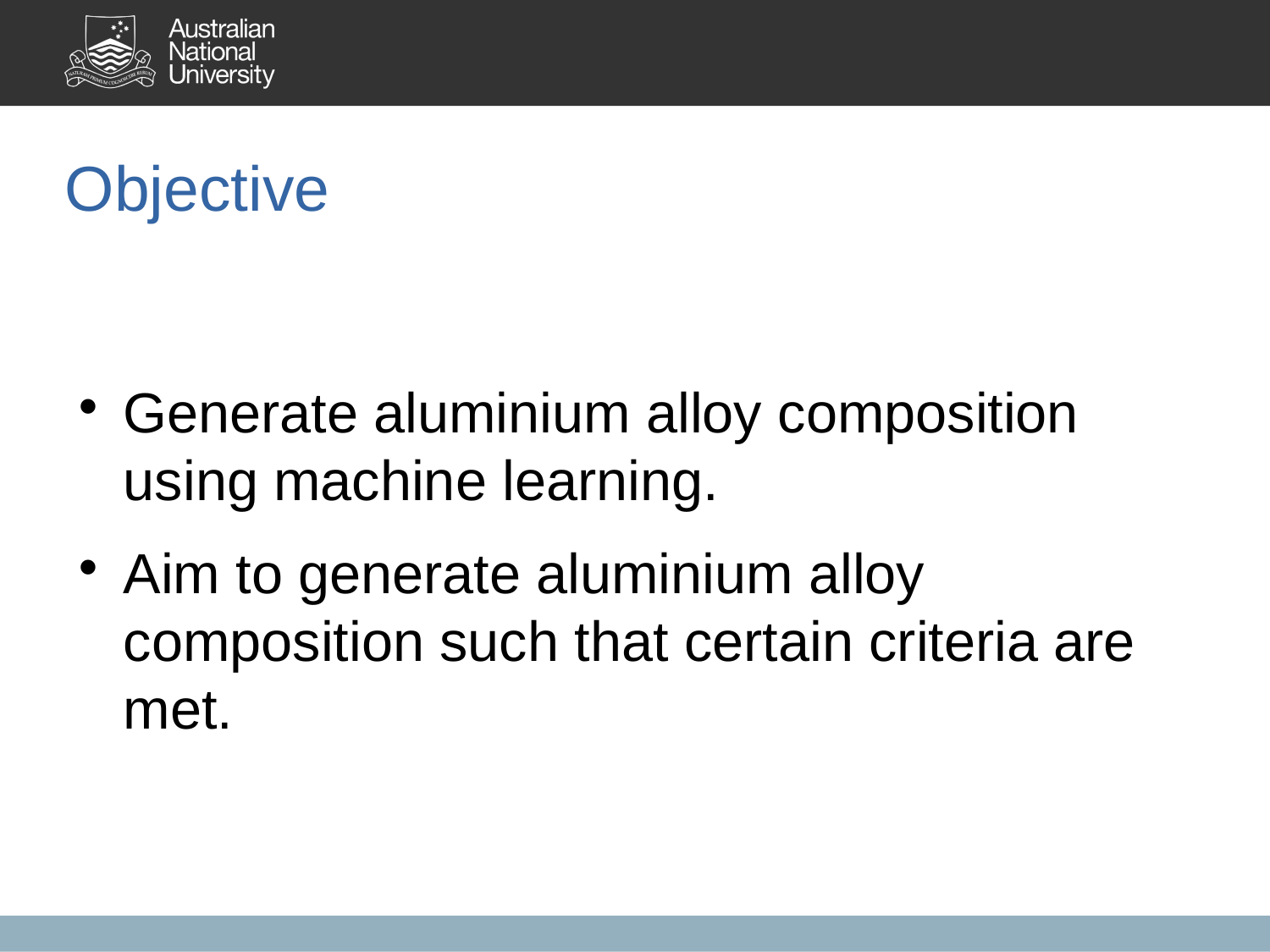

Objective
Generate aluminium alloy composition using machine learning.
Aim to generate aluminium alloy composition such that certain criteria are met.